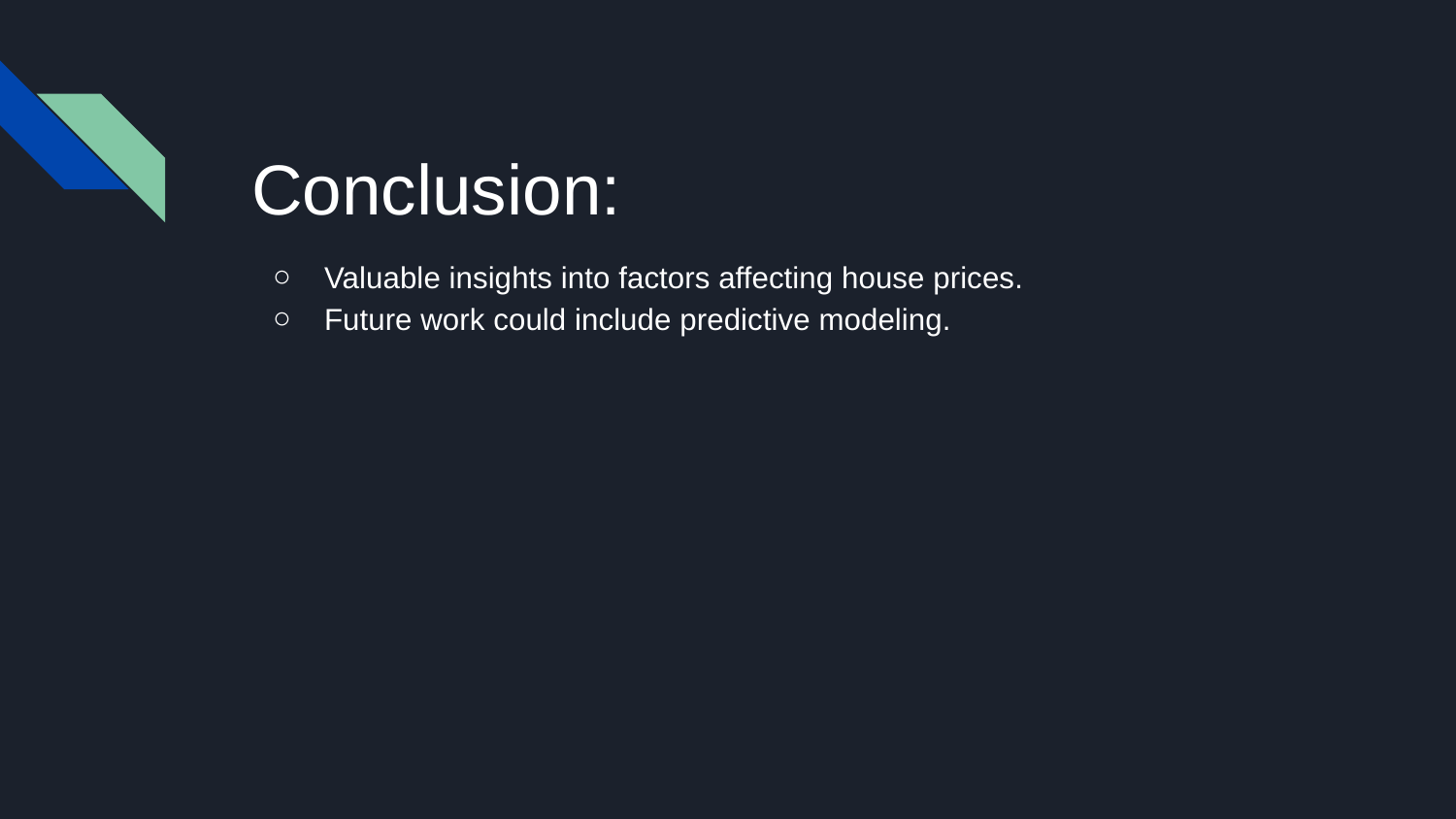

Conclusion:
Valuable insights into factors affecting house prices.
Future work could include predictive modeling.